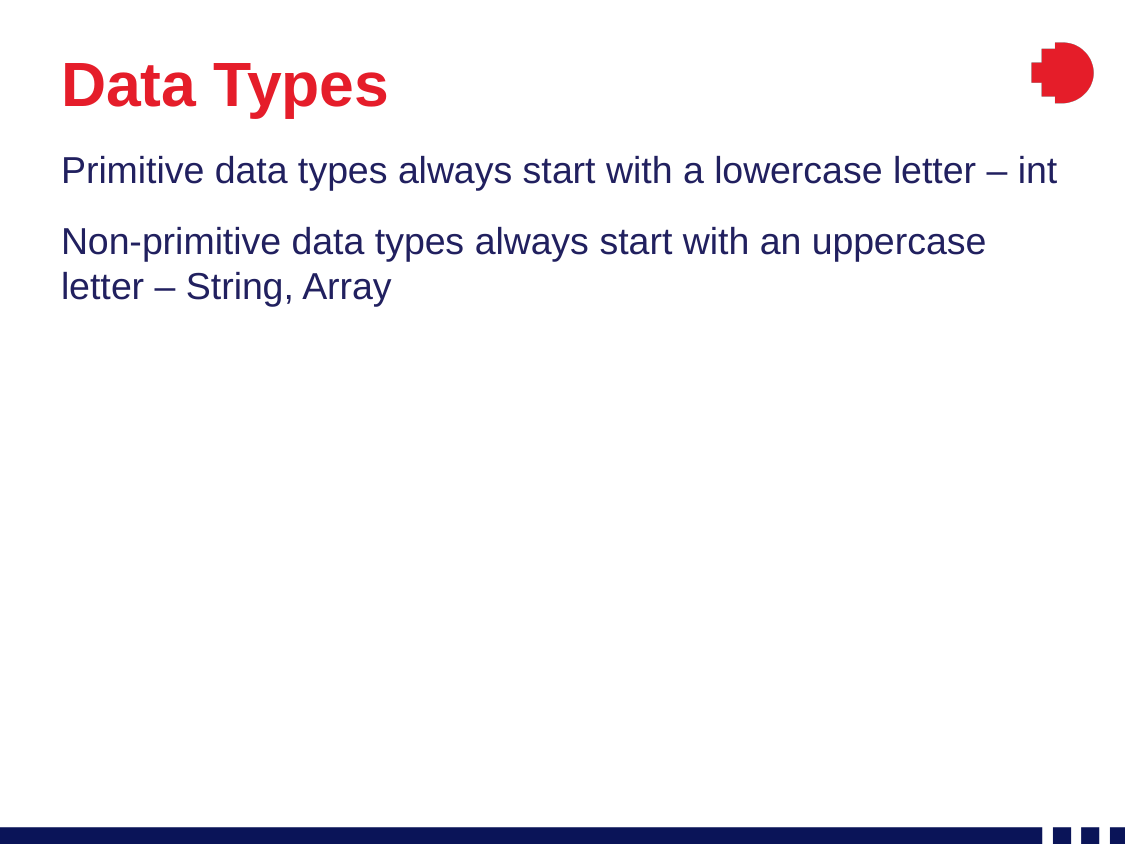

# Data Types
Primitive data types always start with a lowercase letter – int
Non-primitive data types always start with an uppercase letter – String, Array